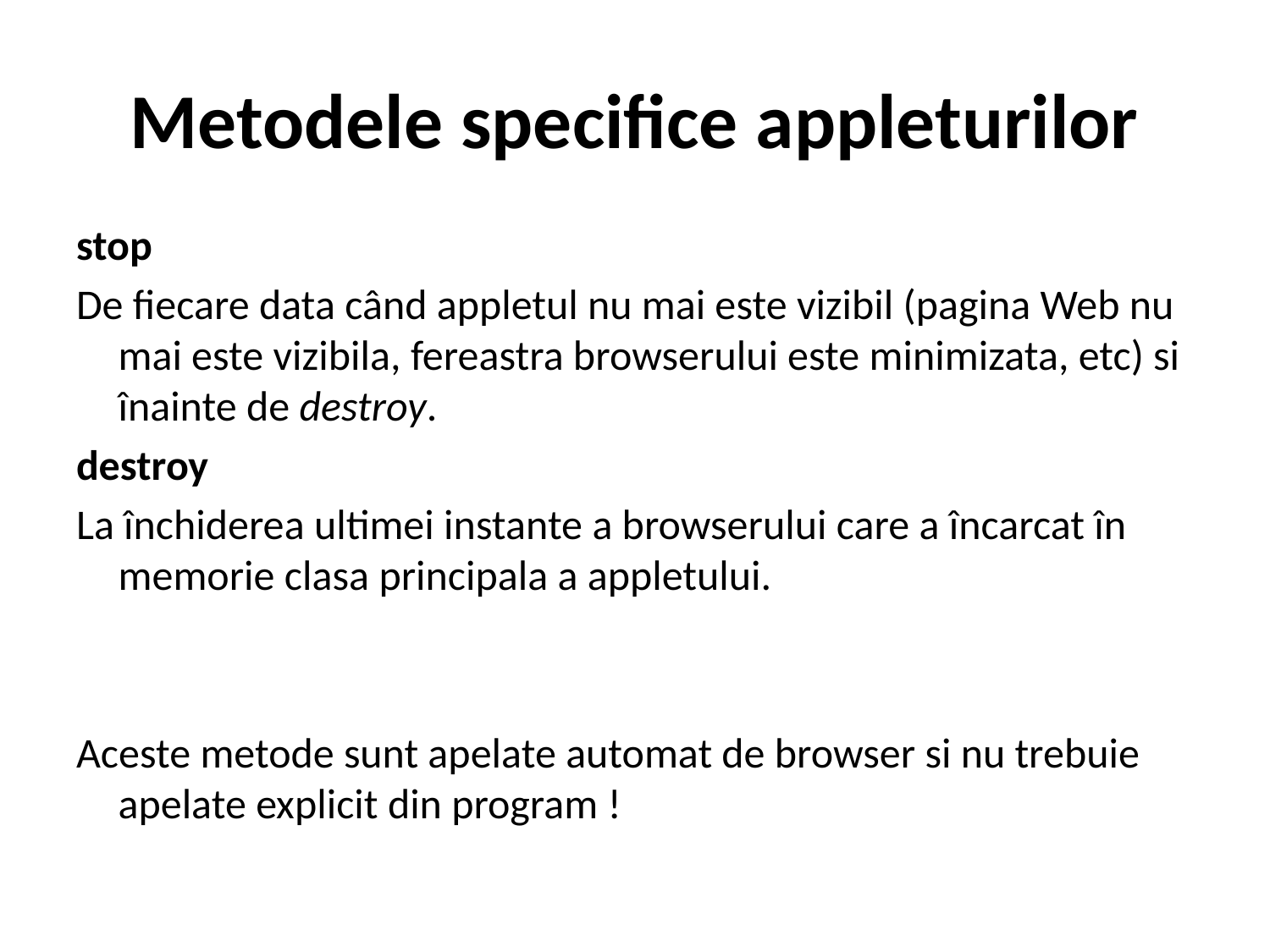

# Metodele specifice appleturilor
stop
De fiecare data când appletul nu mai este vizibil (pagina Web nu mai este vizibila, fereastra browserului este minimizata, etc) si înainte de destroy.
destroy
La închiderea ultimei instante a browserului care a încarcat în memorie clasa principala a appletului.

Aceste metode sunt apelate automat de browser si nu trebuie apelate explicit din program !